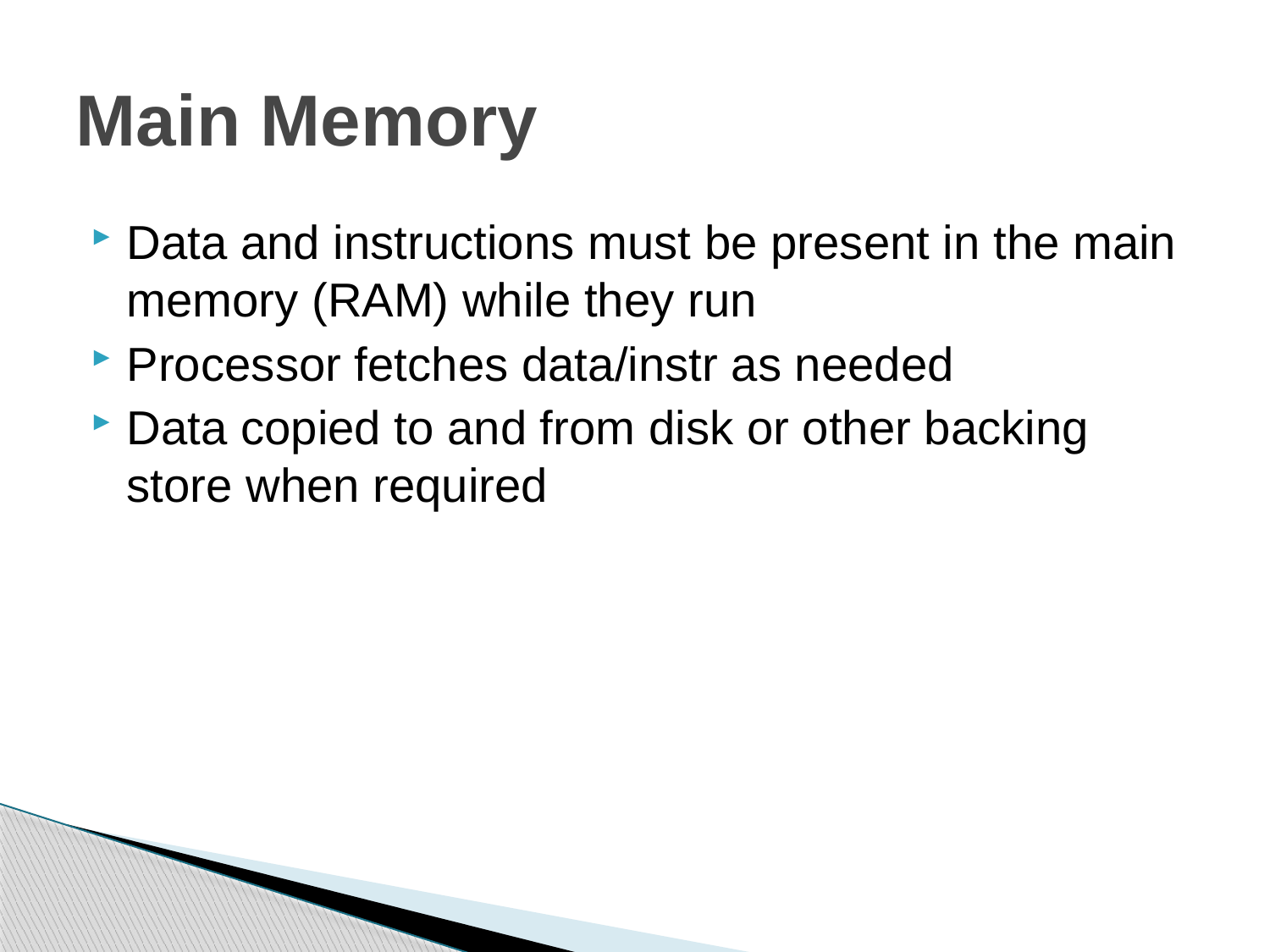

# Main Memory
Data and instructions must be present in the main memory (RAM) while they run
Processor fetches data/instr as needed
Data copied to and from disk or other backing store when required